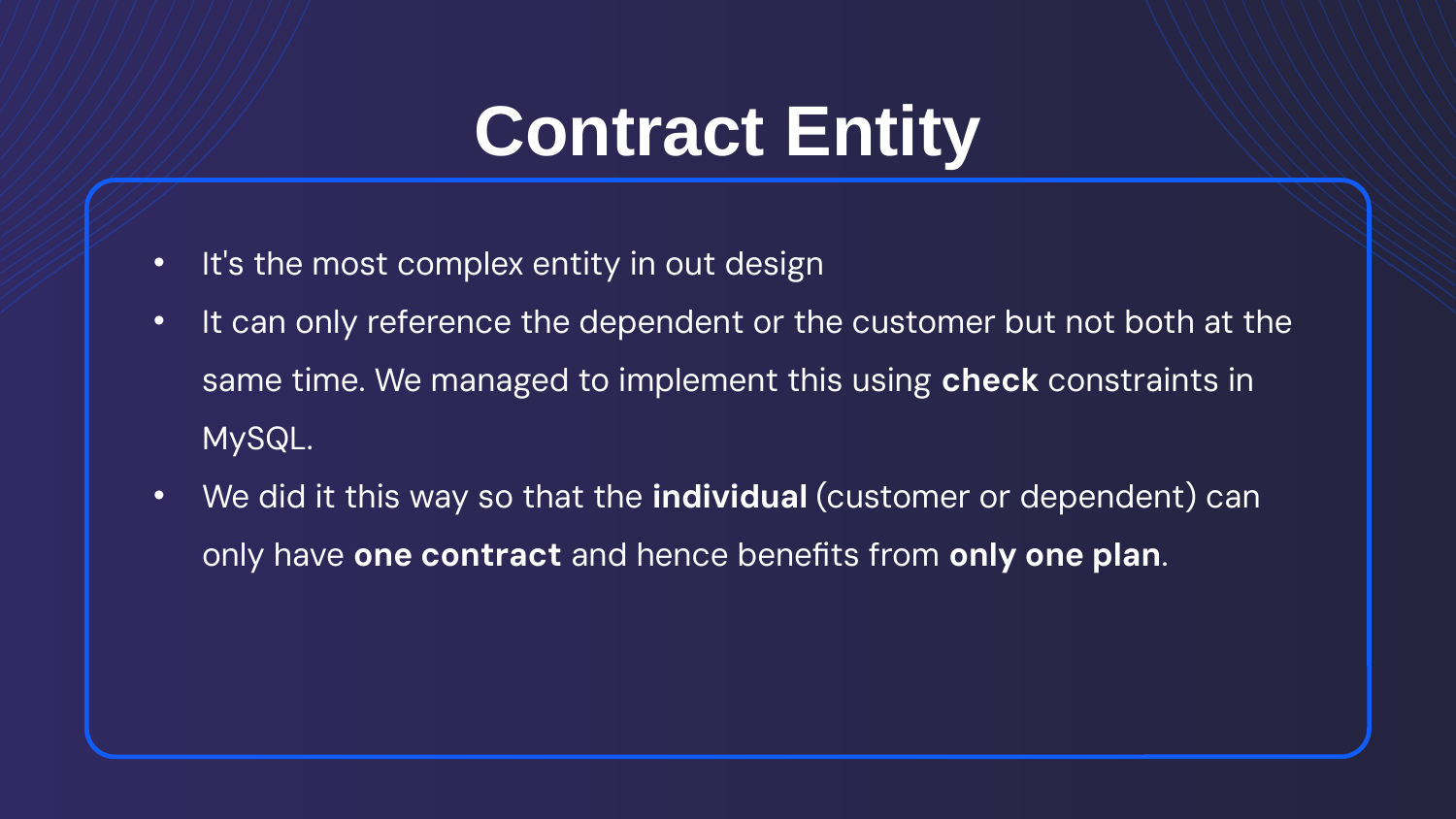

# Contract Entity
It's the most complex entity in out design
It can only reference the dependent or the customer but not both at the same time. We managed to implement this using check constraints in MySQL.
We did it this way so that the individual (customer or dependent) can only have one contract and hence benefits from only one plan.